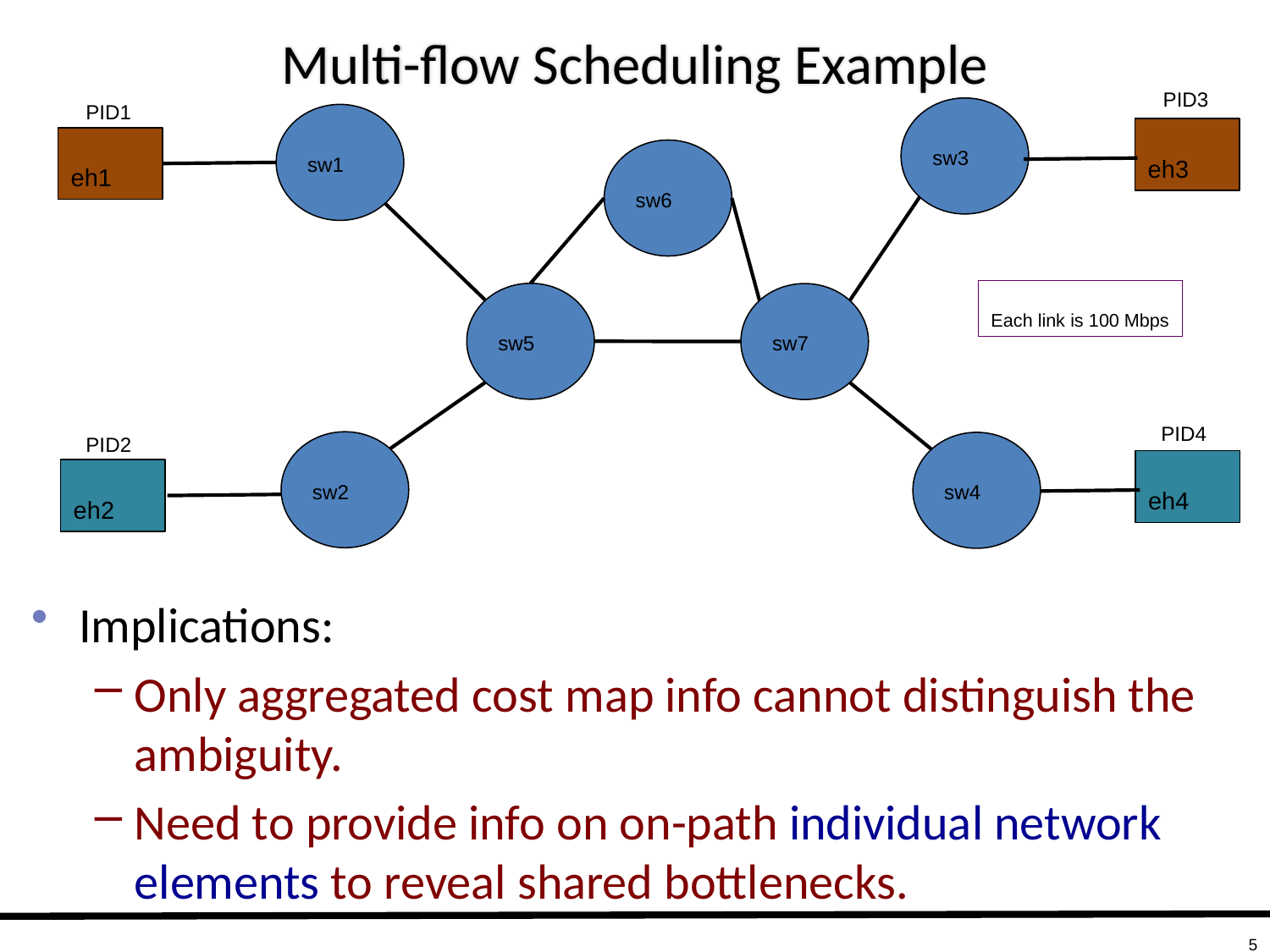

# Multi-flow Scheduling Example
PID3
PID1
sw3
sw1
eh3
eh1
sw6
Each link is 100 Mbps
sw5
sw7
PID4
PID2
sw2
sw4
eh4
eh2
Implications:
Only aggregated cost map info cannot distinguish the ambiguity.
Need to provide info on on-path individual network elements to reveal shared bottlenecks.

5